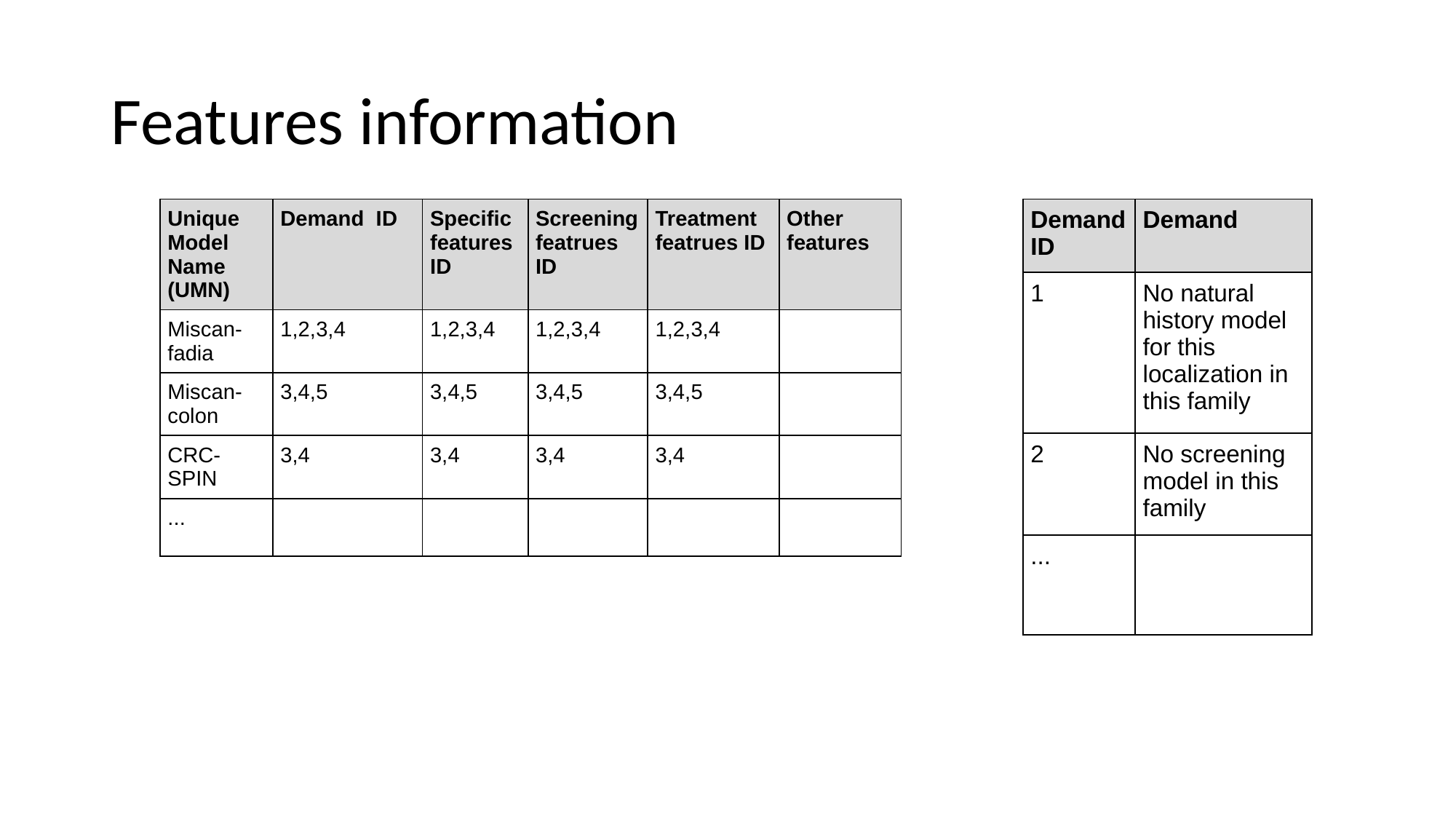

# Features information

| Unique Model Name (UMN) | Demand  ID | Specific features ID | Screening featrues ID | Treatment featrues ID | Other features |
| --- | --- | --- | --- | --- | --- |
| Miscan-fadia | 1,2,3,4 | 1,2,3,4 | 1,2,3,4 | 1,2,3,4 |  |
| Miscan-colon | 3,4,5 | 3,4,5 | 3,4,5 | 3,4,5 |  |
| CRC-SPIN | 3,4 | 3,4 | 3,4 | 3,4 |  |
| ... |  |  |  |  |  |
| Demand ID | Demand |
| --- | --- |
| 1 | No natural history model for this localization in this family |
| 2 | No screening model in this family |
| ... |  |